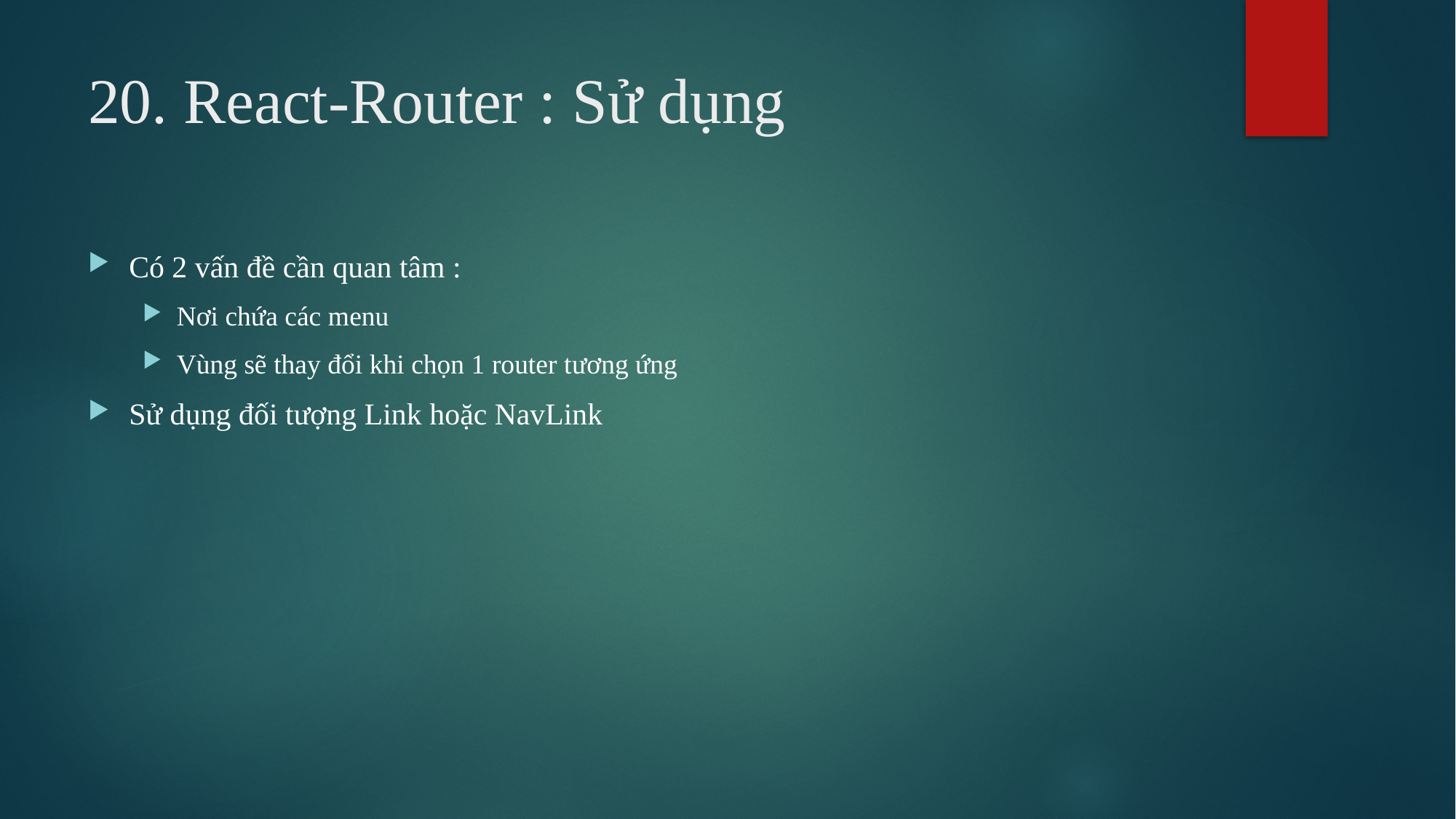

# 20. React-Router : Sử dụng
Có 2 vấn đề cần quan tâm :
Nơi chứa các menu
Vùng sẽ thay đổi khi chọn 1 router tương ứng
Sử dụng đối tượng Link hoặc NavLink